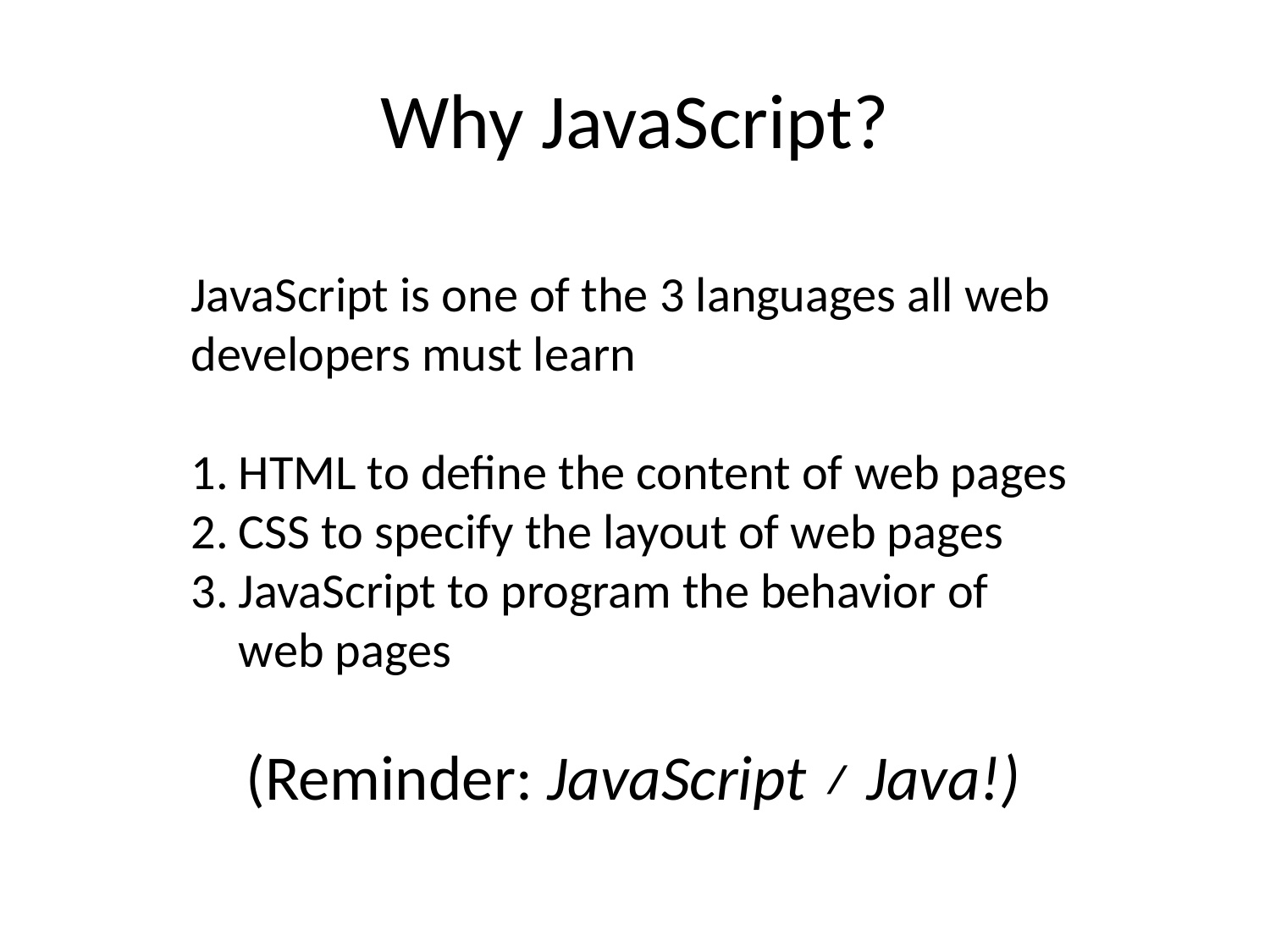

# Why JavaScript?

JavaScript is one of the 3 languages all web developers must learn

HTML to define the content of web pages
CSS to specify the layout of web pages
JavaScript to program the behavior of web pages

(Reminder: JavaScript ≠ Java!)